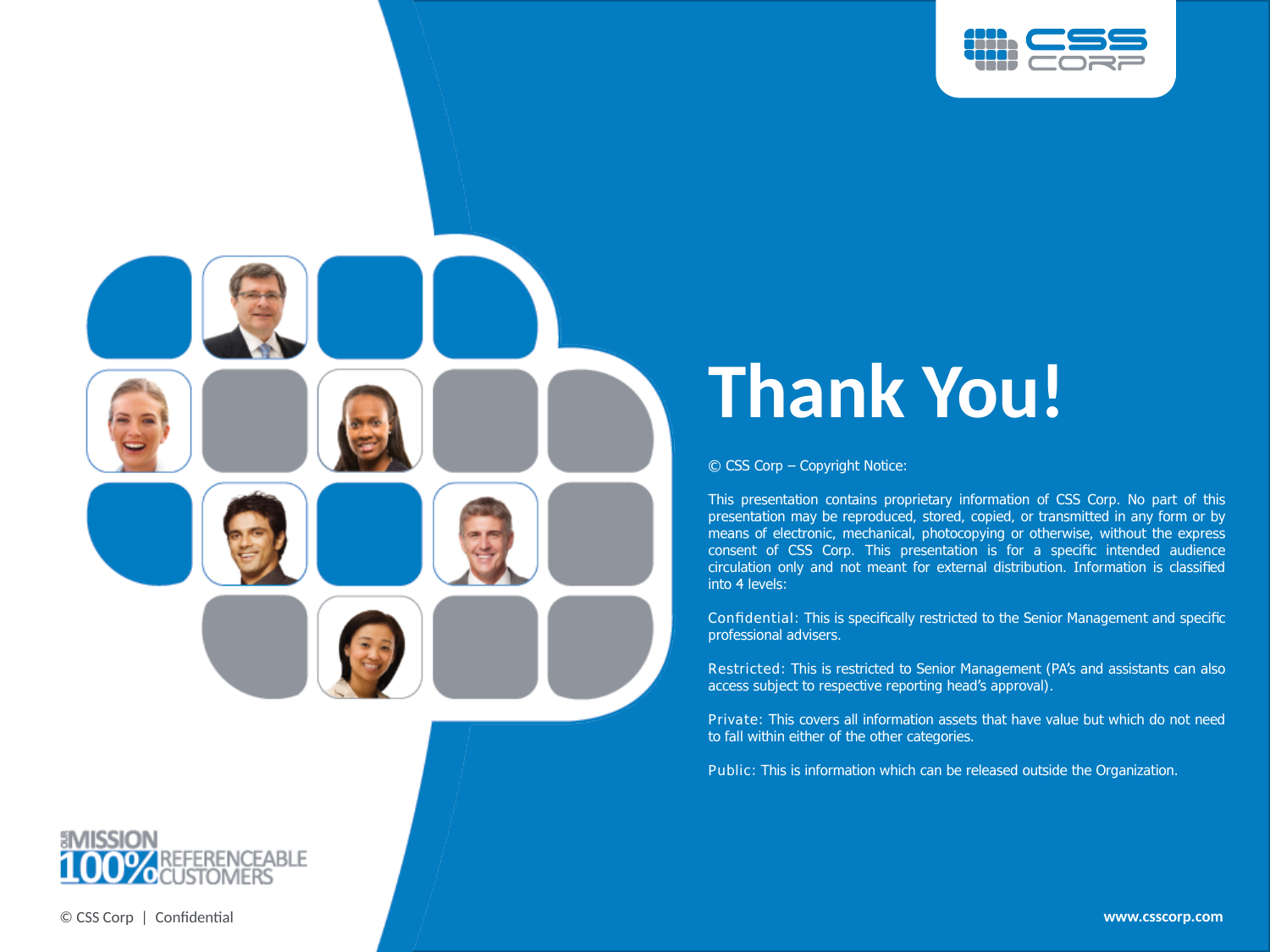

Thank You!
© CSS Corp – Copyright Notice:
This presentation contains proprietary information of CSS Corp. No part of this presentation may be reproduced, stored, copied, or transmitted in any form or by means of electronic, mechanical, photocopying or otherwise, without the express consent of CSS Corp. This presentation is for a specific intended audience circulation only and not meant for external distribution. Information is classified into 4 levels:
Confidential: This is specifically restricted to the Senior Management and specific professional advisers.
Restricted: This is restricted to Senior Management (PA’s and assistants can also access subject to respective reporting head’s approval).
Private: This covers all information assets that have value but which do not need to fall within either of the other categories.
Public: This is information which can be released outside the Organization.